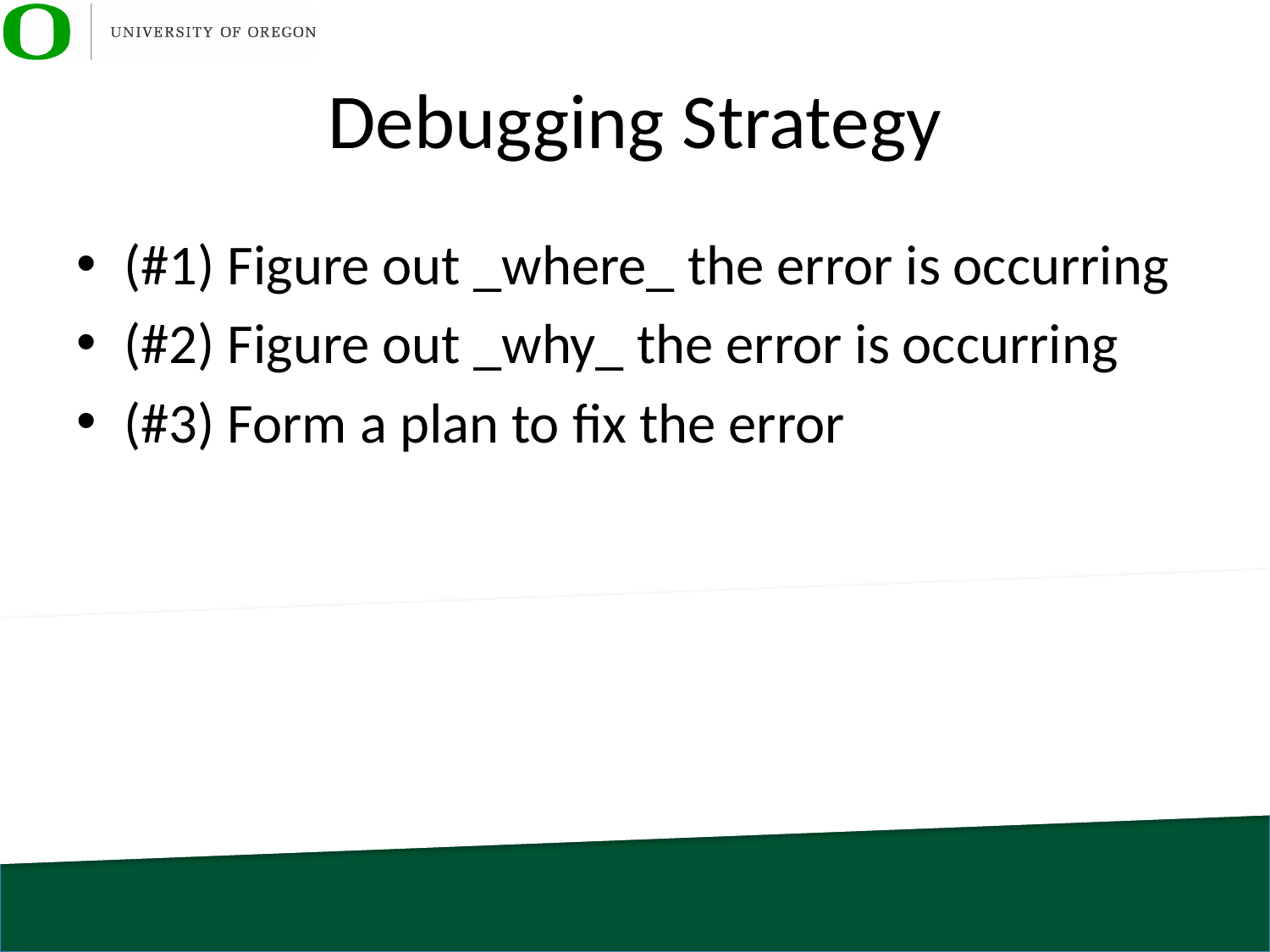

# Debugging Strategy
(#1) Figure out _where_ the error is occurring
(#2) Figure out _why_ the error is occurring
(#3) Form a plan to fix the error